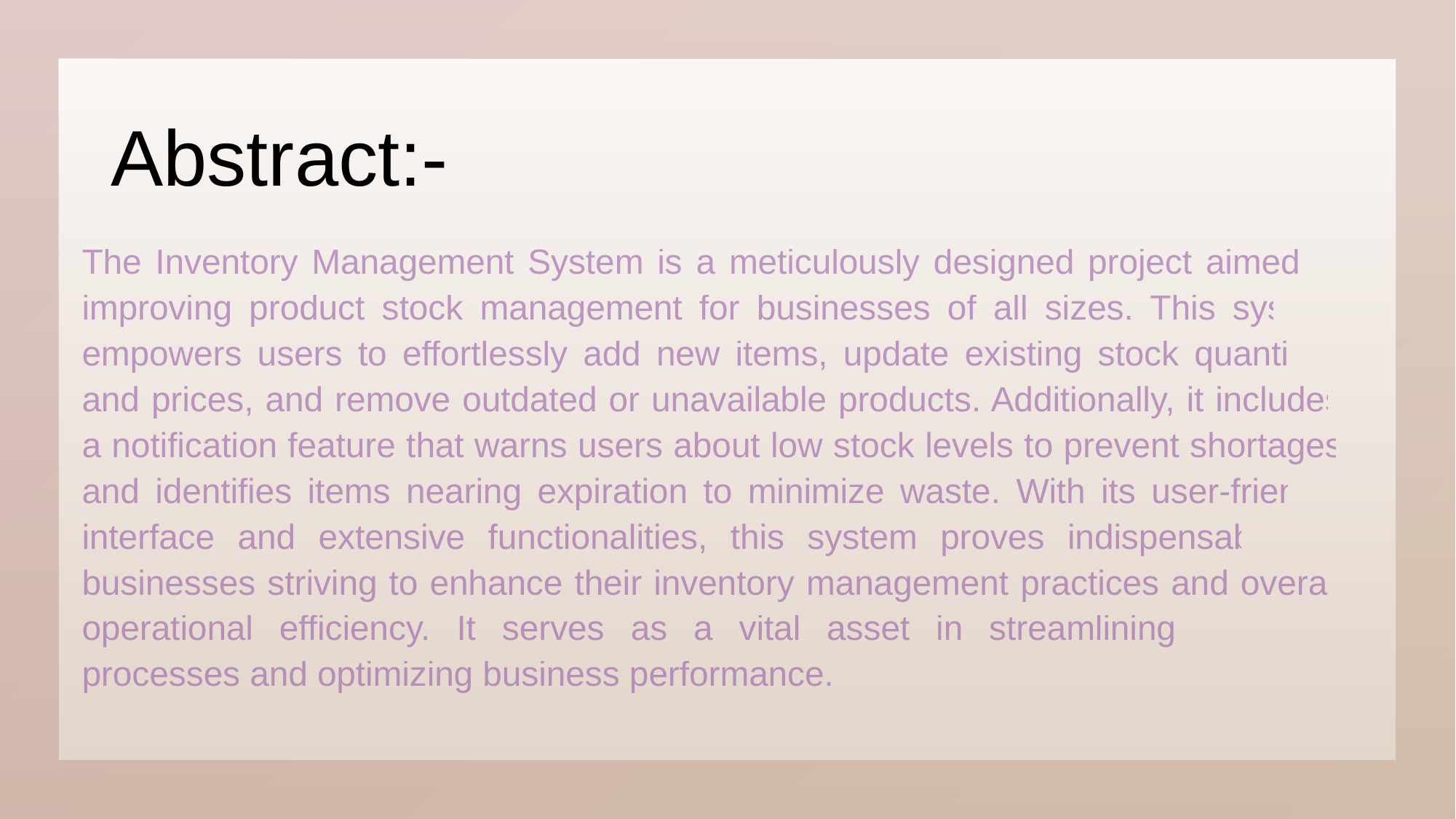

# Abstract:-
The Inventory Management System is a meticulously designed project aimed at improving product stock management for businesses of all sizes. This system empowers users to effortlessly add new items, update existing stock quantities and prices, and remove outdated or unavailable products. Additionally, it includes a notification feature that warns users about low stock levels to prevent shortages and identifies items nearing expiration to minimize waste. With its user-friendly interface and extensive functionalities, this system proves indispensable for businesses striving to enhance their inventory management practices and overall operational efficiency. It serves as a vital asset in streamlining inventory processes and optimizing business performance.